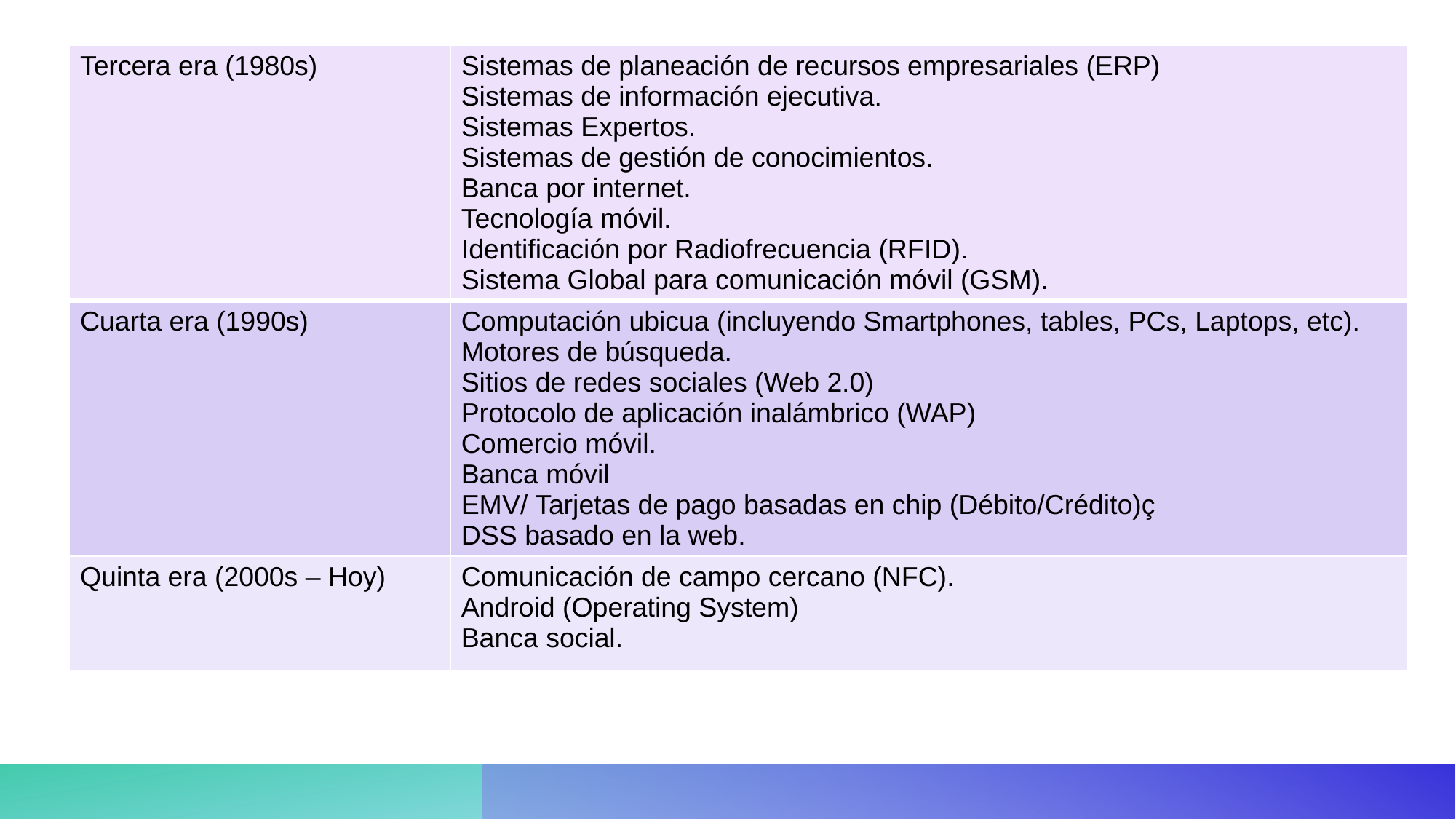

| Tercera era (1980s) | Sistemas de planeación de recursos empresariales (ERP) Sistemas de información ejecutiva. Sistemas Expertos. Sistemas de gestión de conocimientos. Banca por internet. Tecnología móvil. Identificación por Radiofrecuencia (RFID). Sistema Global para comunicación móvil (GSM). |
| --- | --- |
| Cuarta era (1990s) | Computación ubicua (incluyendo Smartphones, tables, PCs, Laptops, etc). Motores de búsqueda. Sitios de redes sociales (Web 2.0) Protocolo de aplicación inalámbrico (WAP) Comercio móvil. Banca móvil EMV/ Tarjetas de pago basadas en chip (Débito/Crédito)ç DSS basado en la web. |
| Quinta era (2000s – Hoy) | Comunicación de campo cercano (NFC). Android (Operating System) Banca social. |